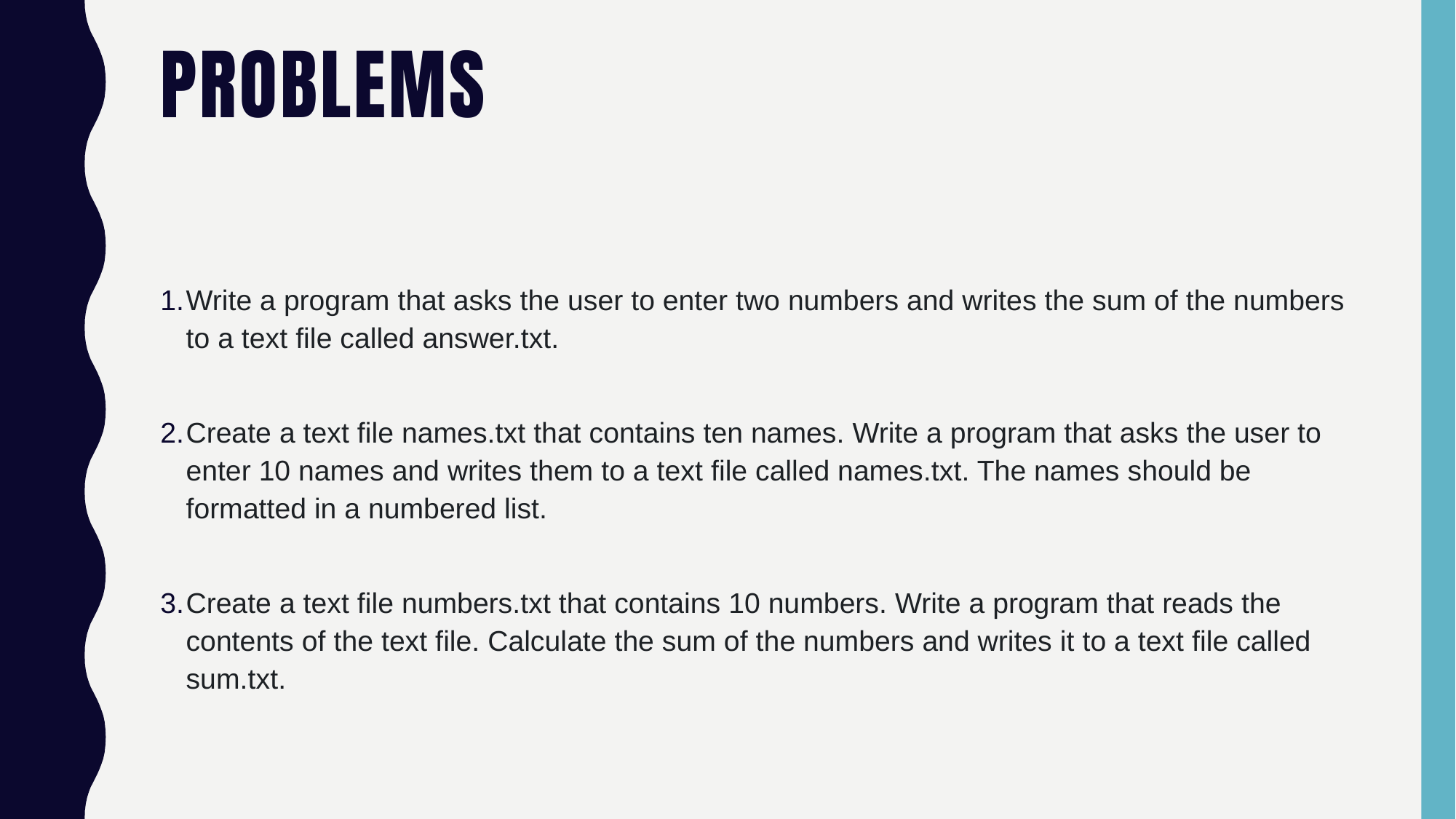

# Problems
Write a program that asks the user to enter two numbers and writes the sum of the numbers to a text file called answer.txt.

Create a text file names.txt that contains ten names. Write a program that asks the user to enter 10 names and writes them to a text file called names.txt. The names should be formatted in a numbered list.

Create a text file numbers.txt that contains 10 numbers. Write a program that reads the contents of the text file. Calculate the sum of the numbers and writes it to a text file called sum.txt.